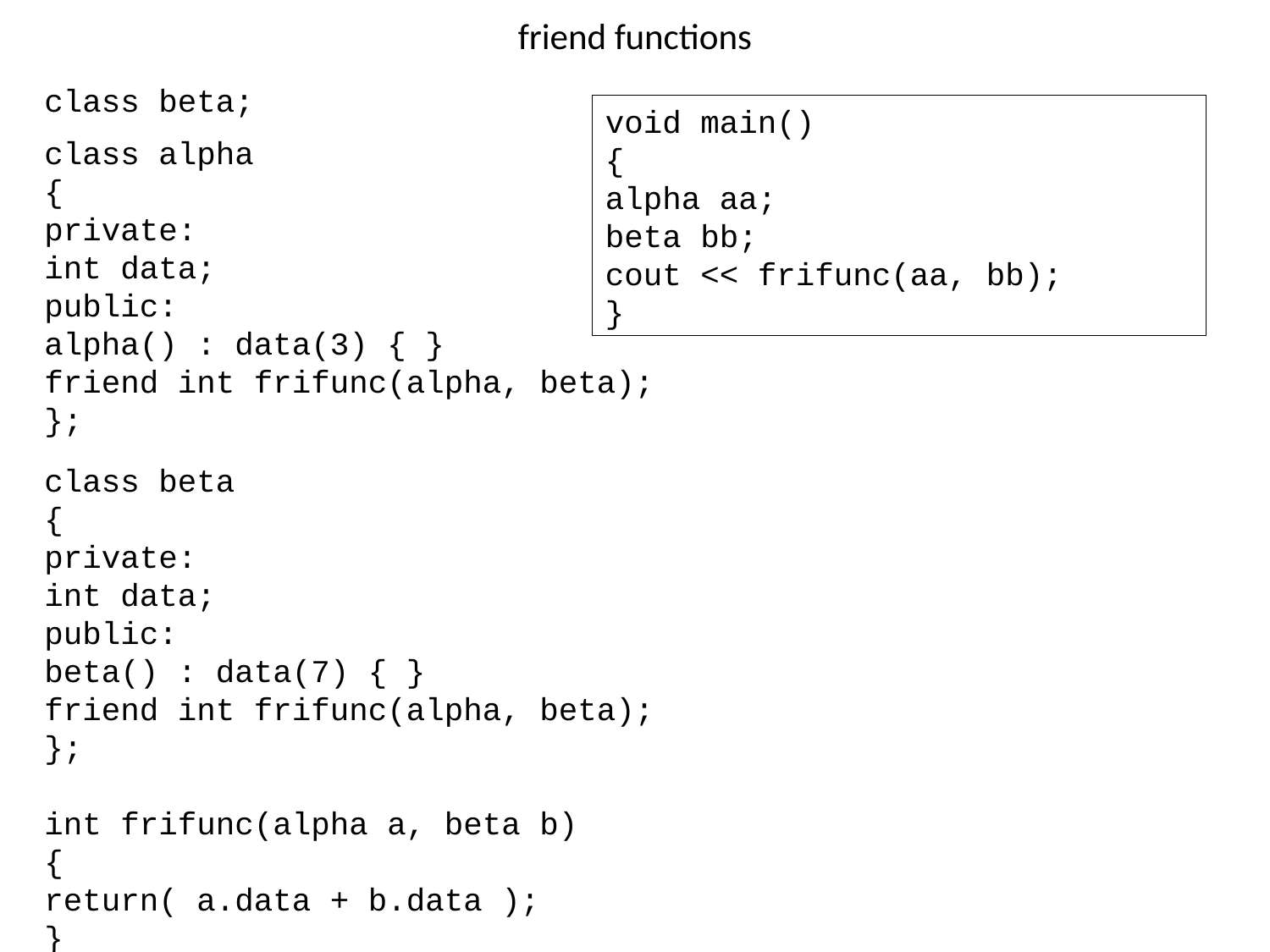

# friend functions
class beta;

class alpha
{
private:
int data;
public:
alpha() : data(3) { }
friend int frifunc(alpha, beta);
};

class beta
{
private:
int data;
public:
beta() : data(7) { }
friend int frifunc(alpha, beta);
};

int frifunc(alpha a, beta b)
{
return( a.data + b.data );
}
void main()
{
alpha aa;
beta bb;
cout << frifunc(aa, bb);
}